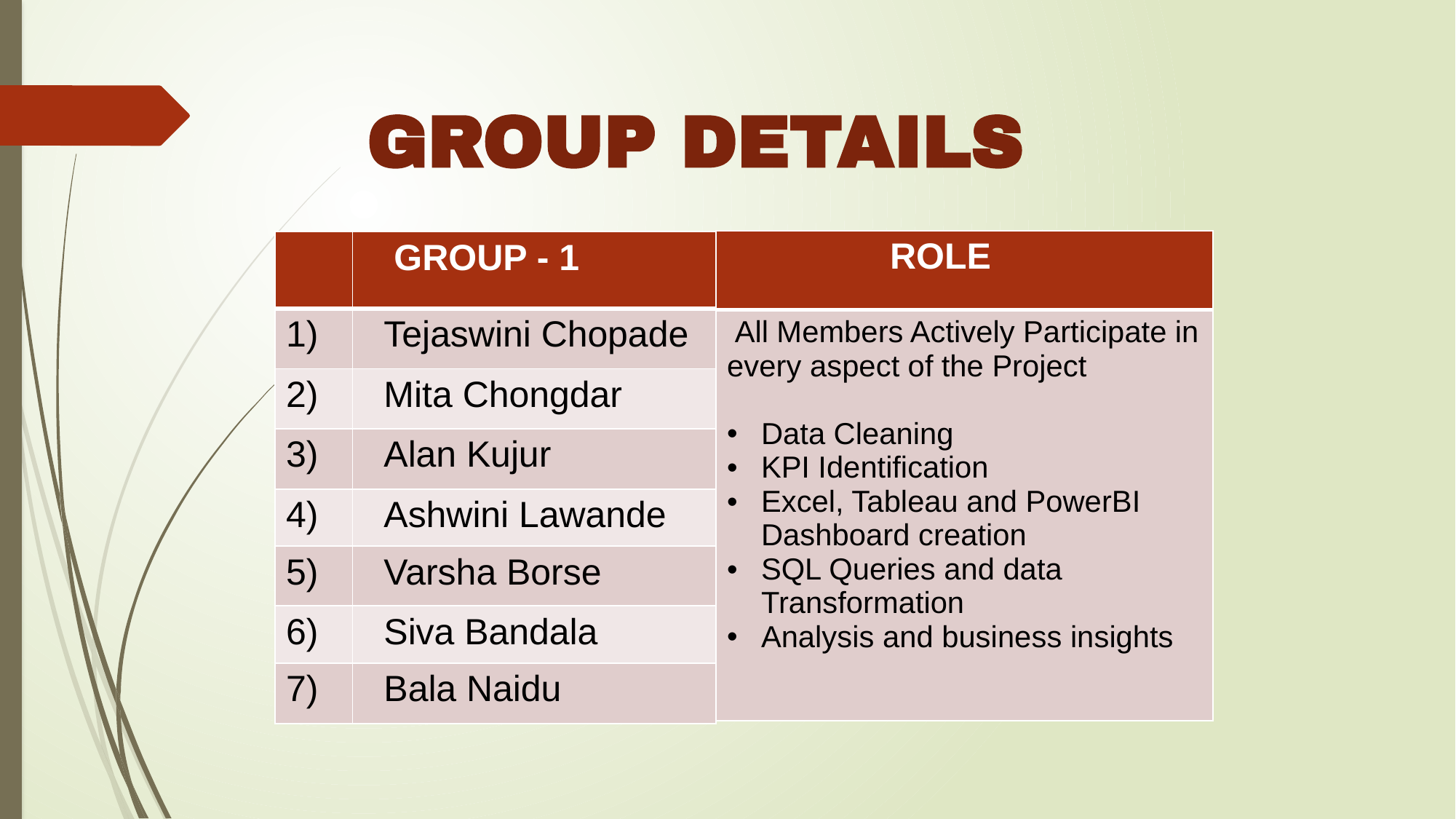

GROUP DETAILS
| ROLE |
| --- |
| All Members Actively Participate in every aspect of the Project Data Cleaning KPI Identification Excel, Tableau and PowerBI Dashboard creation SQL Queries and data Transformation Analysis and business insights |
|  | GROUP - 1 |
| --- | --- |
| 1) | Tejaswini Chopade |
| 2) | Mita Chongdar |
| 3) | Alan Kujur |
| 4) | Ashwini Lawande |
| 5) | Varsha Borse |
| 6) | Siva Bandala |
| 7) | Bala Naidu |